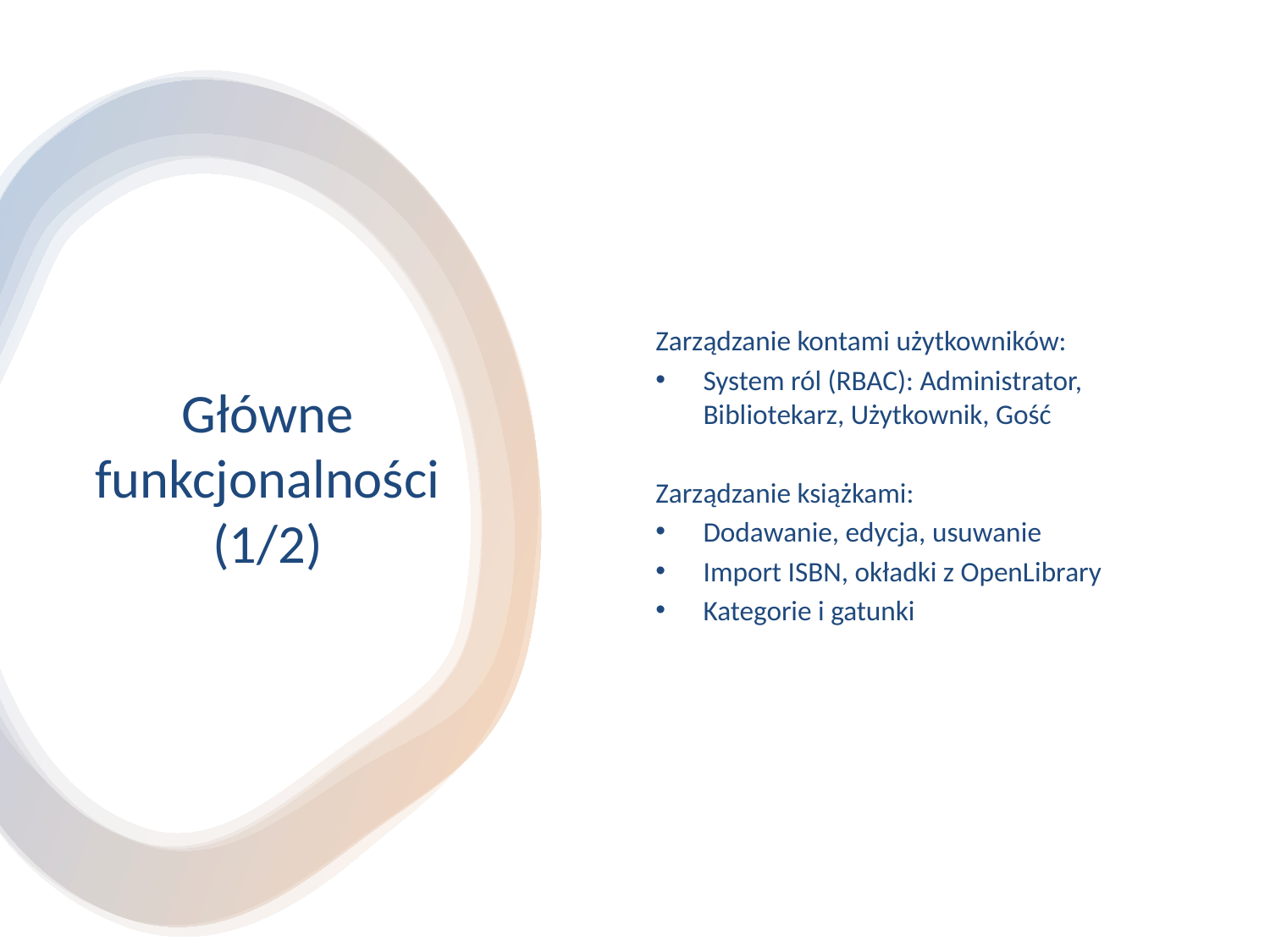

Zarządzanie kontami użytkowników:
System ról (RBAC): Administrator, Bibliotekarz, Użytkownik, Gość

Zarządzanie książkami:
Dodawanie, edycja, usuwanie
Import ISBN, okładki z OpenLibrary
Kategorie i gatunki
# Główne funkcjonalności (1/2)